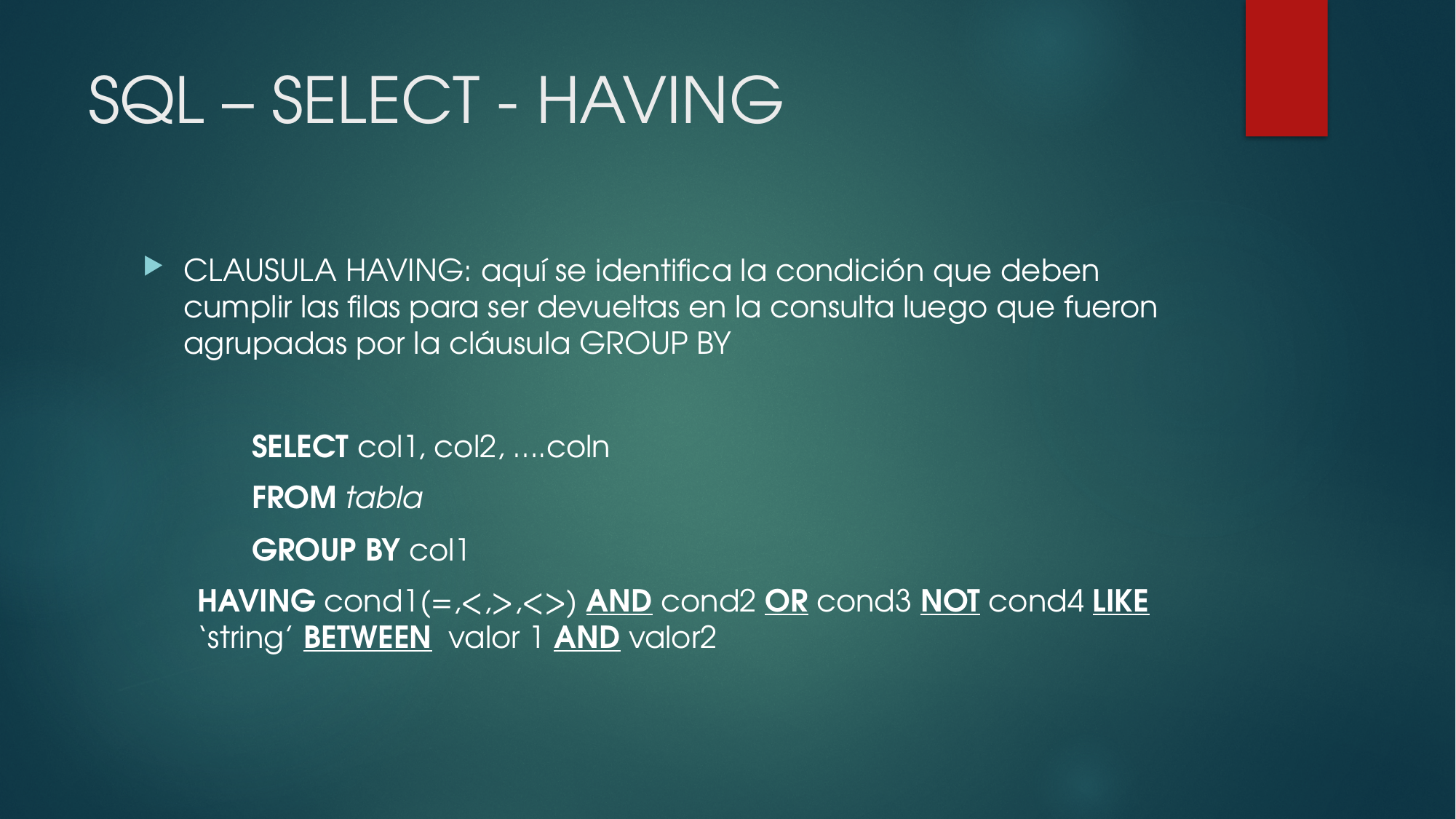

# SQL – SELECT - HAVING
CLAUSULA HAVING: aquí se identifica la condición que deben cumplir las filas para ser devueltas en la consulta luego que fueron agrupadas por la cláusula GROUP BY

	SELECT col1, col2, ….coln
	FROM tabla
	GROUP BY col1
HAVING cond1(=,<,>,<>) AND cond2 OR cond3 NOT cond4 LIKE ‘string’ BETWEEN  valor 1 AND valor2